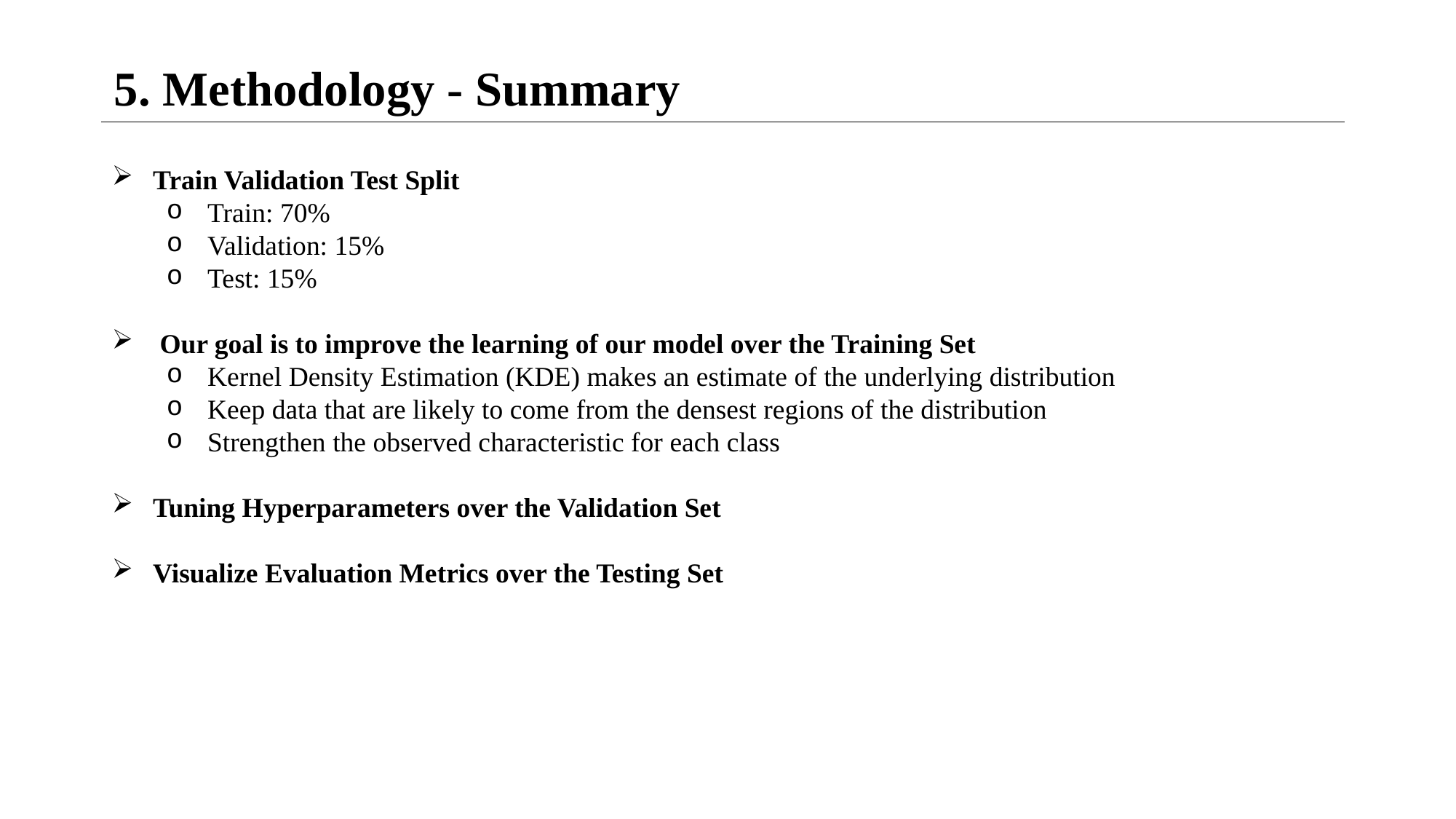

5. Methodology - Summary
Train Validation Test Split
Train: 70%
Validation: 15%
Test: 15%

 Our goal is to improve the learning of our model over the Training Set
Kernel Density Estimation (KDE) makes an estimate of the underlying distribution
Keep data that are likely to come from the densest regions of the distribution
Strengthen the observed characteristic for each class

Tuning Hyperparameters over the Validation Set

Visualize Evaluation Metrics over the Testing Set